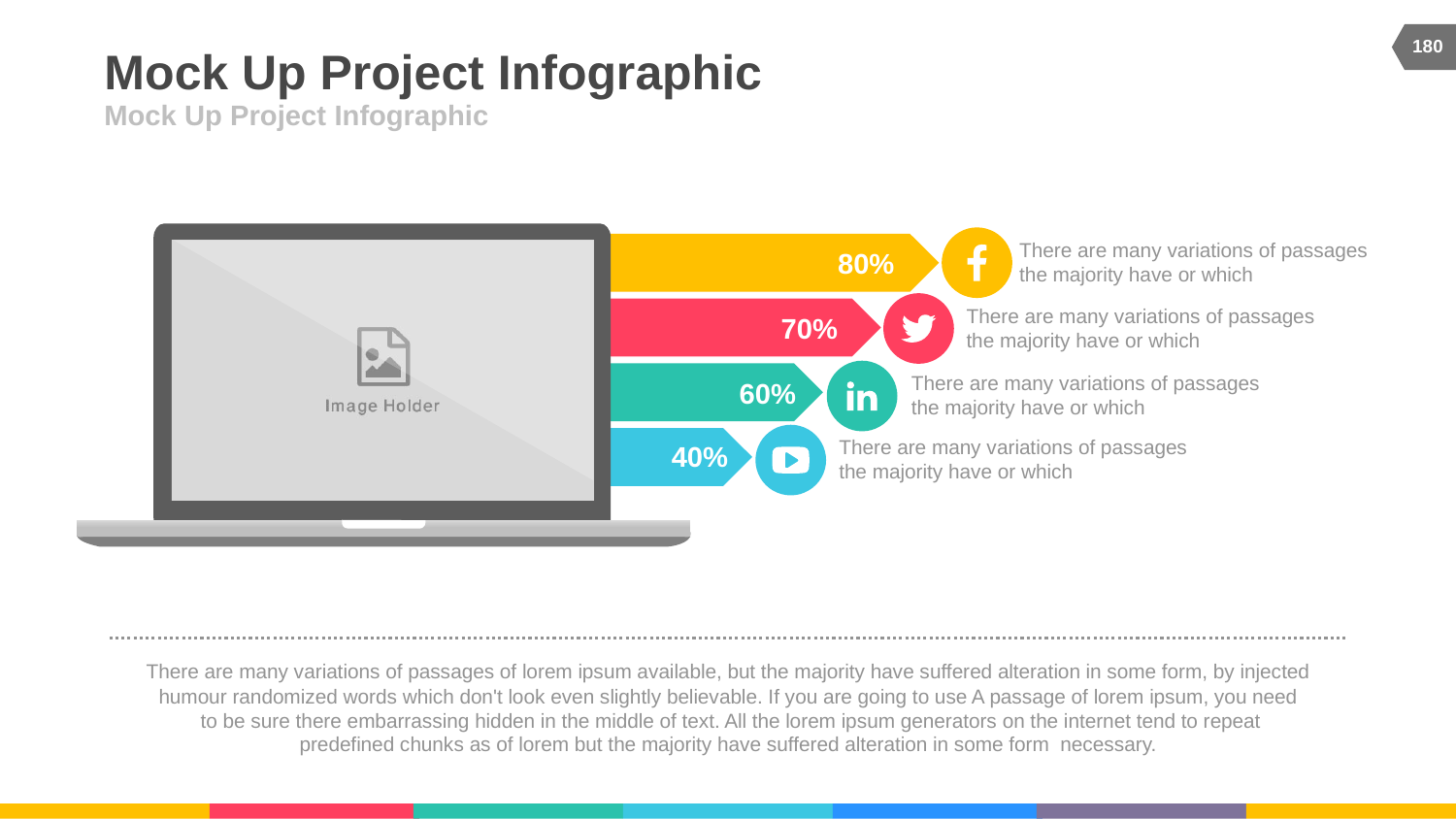

180
# Mock Up Project Infographic
Mock Up Project Infographic

80%
There are many variations of passages the majority have or which

70%
There are many variations of passages the majority have or which

60%
There are many variations of passages the majority have or which

40%
There are many variations of passages the majority have or which
There are many variations of passages of lorem ipsum available, but the majority have suffered alteration in some form, by injected humour randomized words which don't look even slightly believable. If you are going to use A passage of lorem ipsum, you need
 to be sure there embarrassing hidden in the middle of text. All the lorem ipsum generators on the internet tend to repeat
predefined chunks as of lorem but the majority have suffered alteration in some form  necessary.